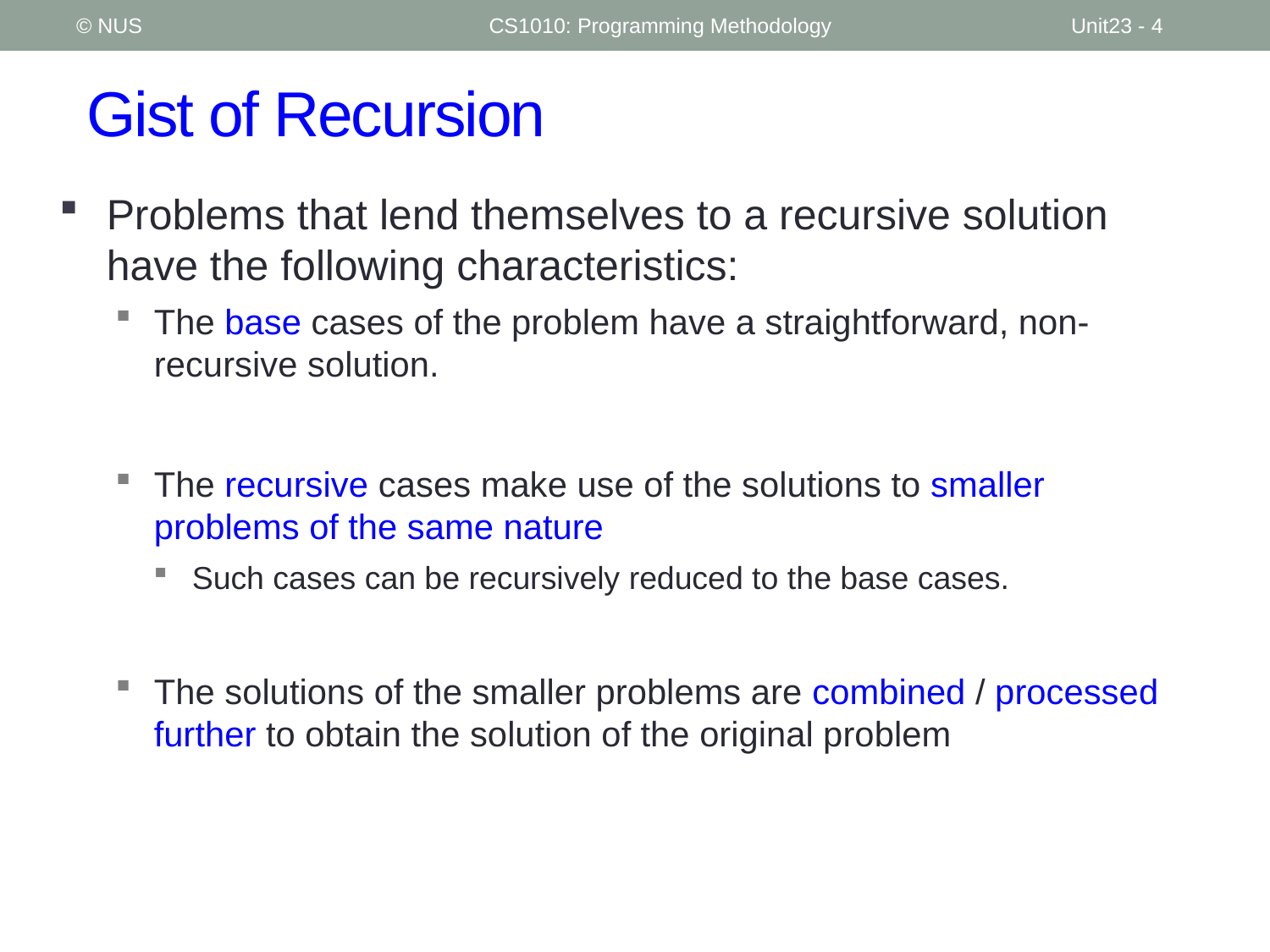

© NUS
CS1010: Programming Methodology
Unit23 - 4
# Gist of Recursion
Problems that lend themselves to a recursive solution have the following characteristics:
The base cases of the problem have a straightforward, non-recursive solution.

The recursive cases make use of the solutions to smaller problems of the same nature
Such cases can be recursively reduced to the base cases.

The solutions of the smaller problems are combined / processed further to obtain the solution of the original problem